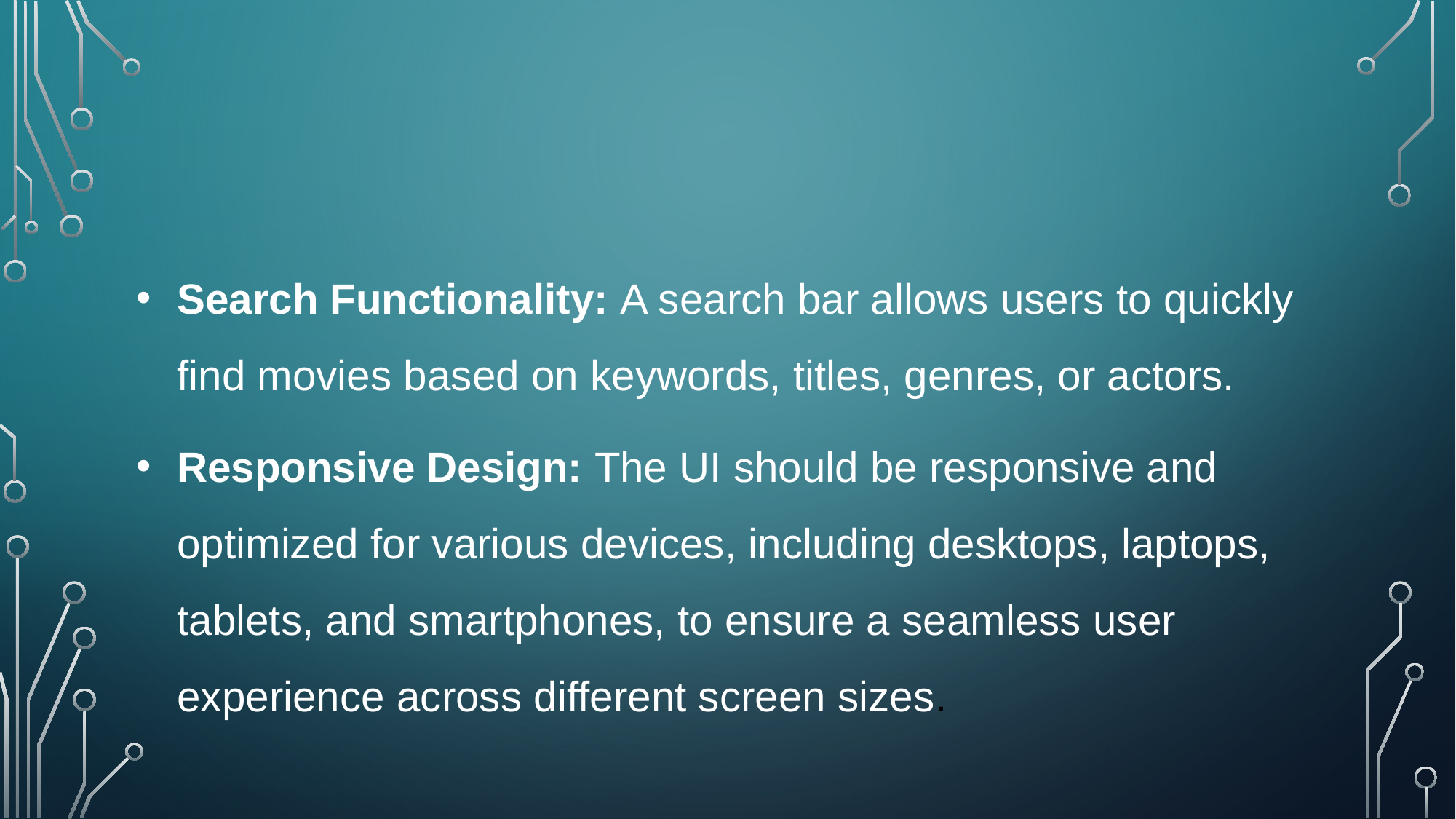

# Movie Details: Clicking on a movie should lead to a detailed page with more information about the movie

Search Functionality: A search bar allows users to quickly find movies based on keywords, titles, genres, or actors.
Responsive Design: The UI should be responsive and optimized for various devices, including desktops, laptops, tablets, and smartphones, to ensure a seamless user experience across different screen sizes.